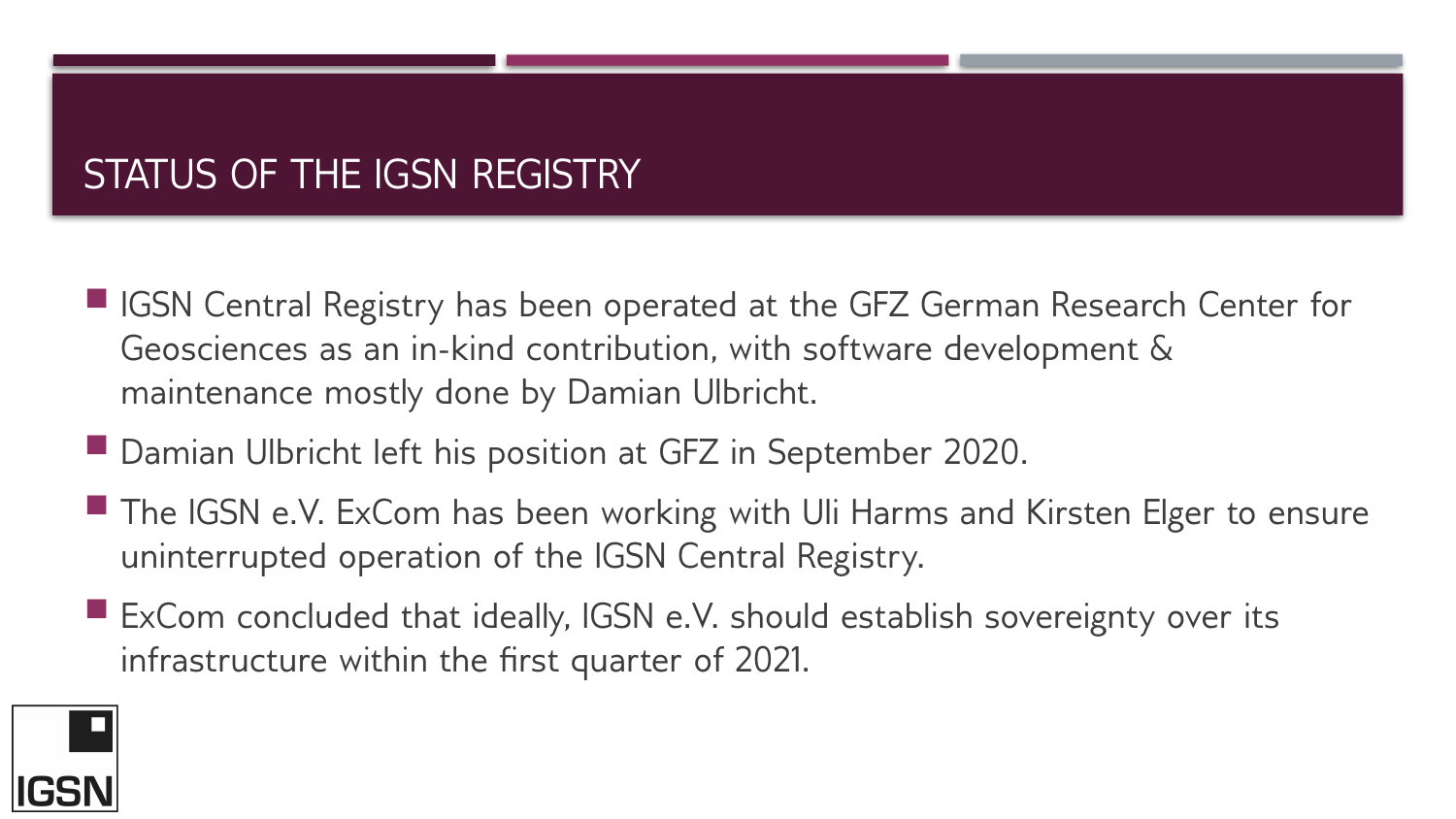

# Status of the IGSN Registry
IGSN Central Registry has been operated at the GFZ German Research Center for Geosciences as an in-kind contribution, with software development & maintenance mostly done by Damian Ulbricht.
Damian Ulbricht left his position at GFZ in September 2020.
The IGSN e.V. ExCom has been working with Uli Harms and Kirsten Elger to ensure uninterrupted operation of the IGSN Central Registry.
ExCom concluded that ideally, IGSN e.V. should establish sovereignty over its infrastructure within the first quarter of 2021.